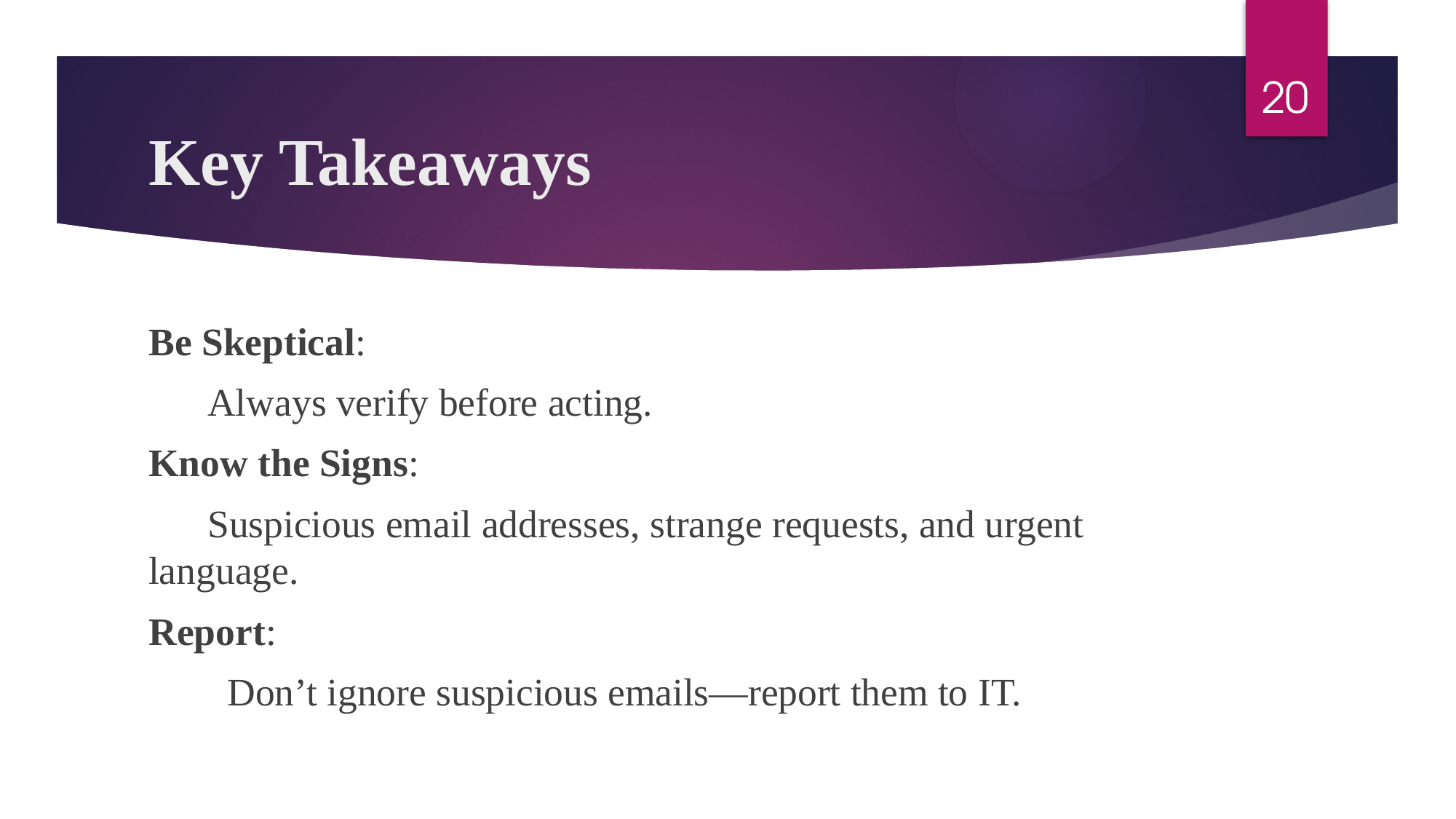

20
# Key Takeaways
Be Skeptical:
      Always verify before acting.
Know the Signs:
      Suspicious email addresses, strange requests, and urgent language.
Report:
        Don’t ignore suspicious emails—report them to IT.